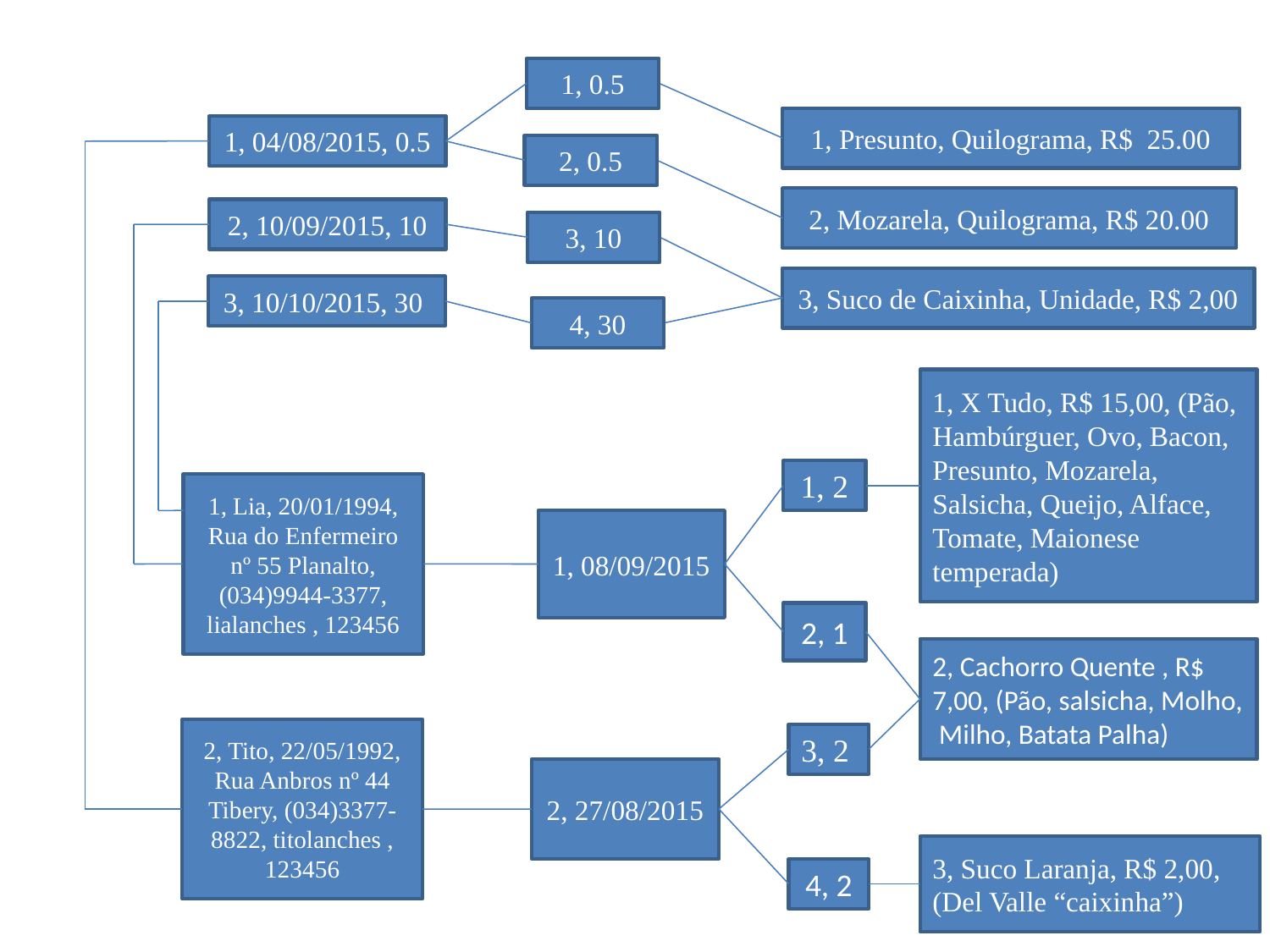

1, 0.5
1, Presunto, Quilograma, R$  25.00
1, 04/08/2015, 0.5
2, 0.5
2, Mozarela, Quilograma, R$ 20.00
2, 10/09/2015, 10
3, 10
3, Suco de Caixinha, Unidade, R$ 2,00
3, 10/10/2015, 30
4, 30
1, X Tudo, R$ 15,00, (Pão, Hambúrguer, Ovo, Bacon, Presunto, Mozarela, Salsicha, Queijo, Alface, Tomate, Maionese temperada)
1, 2
1, Lia, 20/01/1994, Rua do Enfermeiro nº 55 Planalto, (034)9944-3377, lialanches , 123456
1, 08/09/2015
2, 1
2, Cachorro Quente , R$ 7,00, (Pão, salsicha, Molho,  Milho, Batata Palha)
2, Tito, 22/05/1992, Rua Anbros nº 44 Tibery, (034)3377-8822, titolanches , 123456
3, 2
2, 27/08/2015
3, Suco Laranja, R$ 2,00, (Del Valle “caixinha”)
4, 2